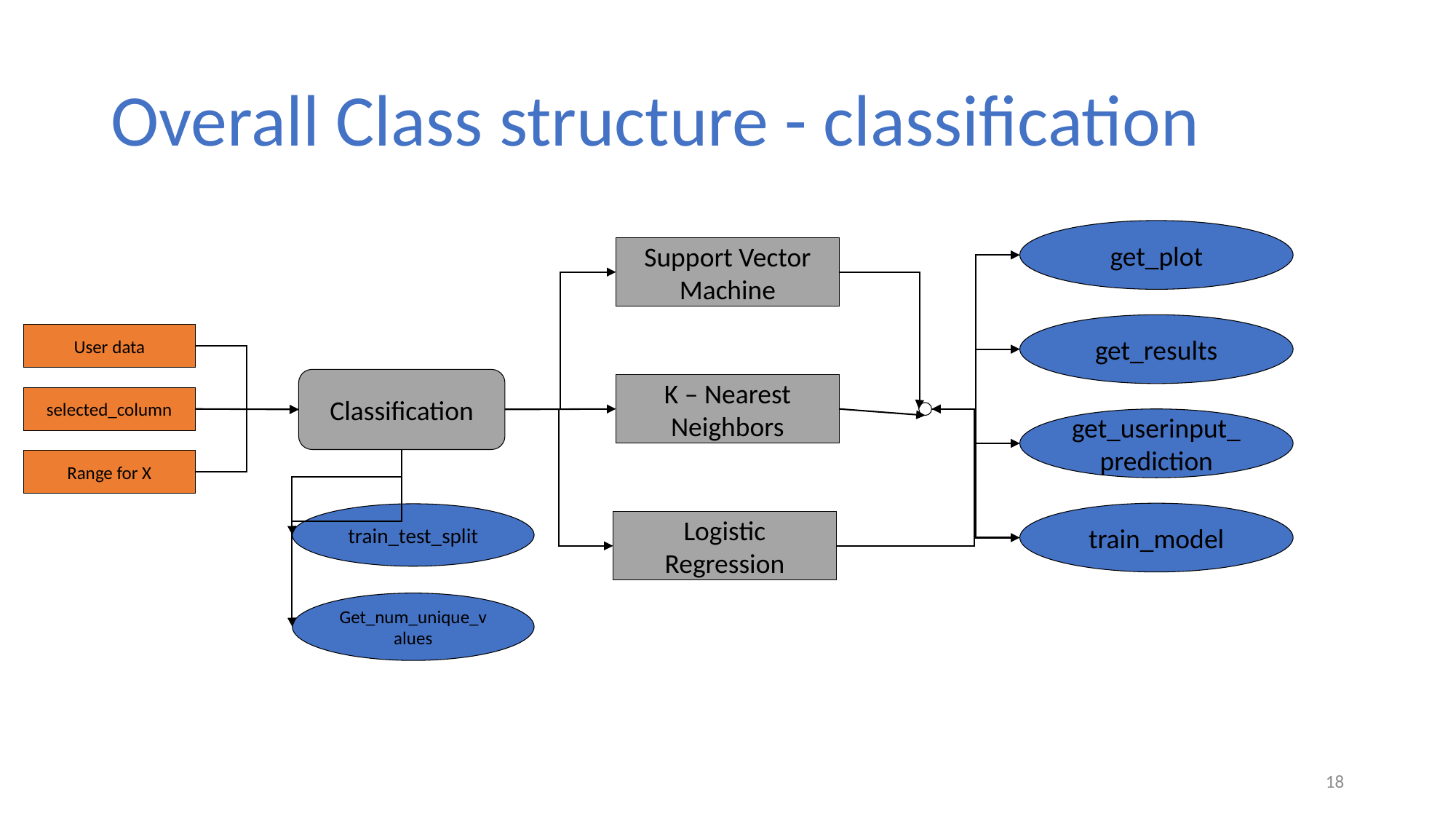

# Overall Class structure - classification
get_plot
Support Vector Machine
get_results
User data
Classification
K – Nearest Neighbors
selected_column

get_userinput_prediction
Range for X
train_model
train_test_split
Logistic Regression
Get_num_unique_values
18